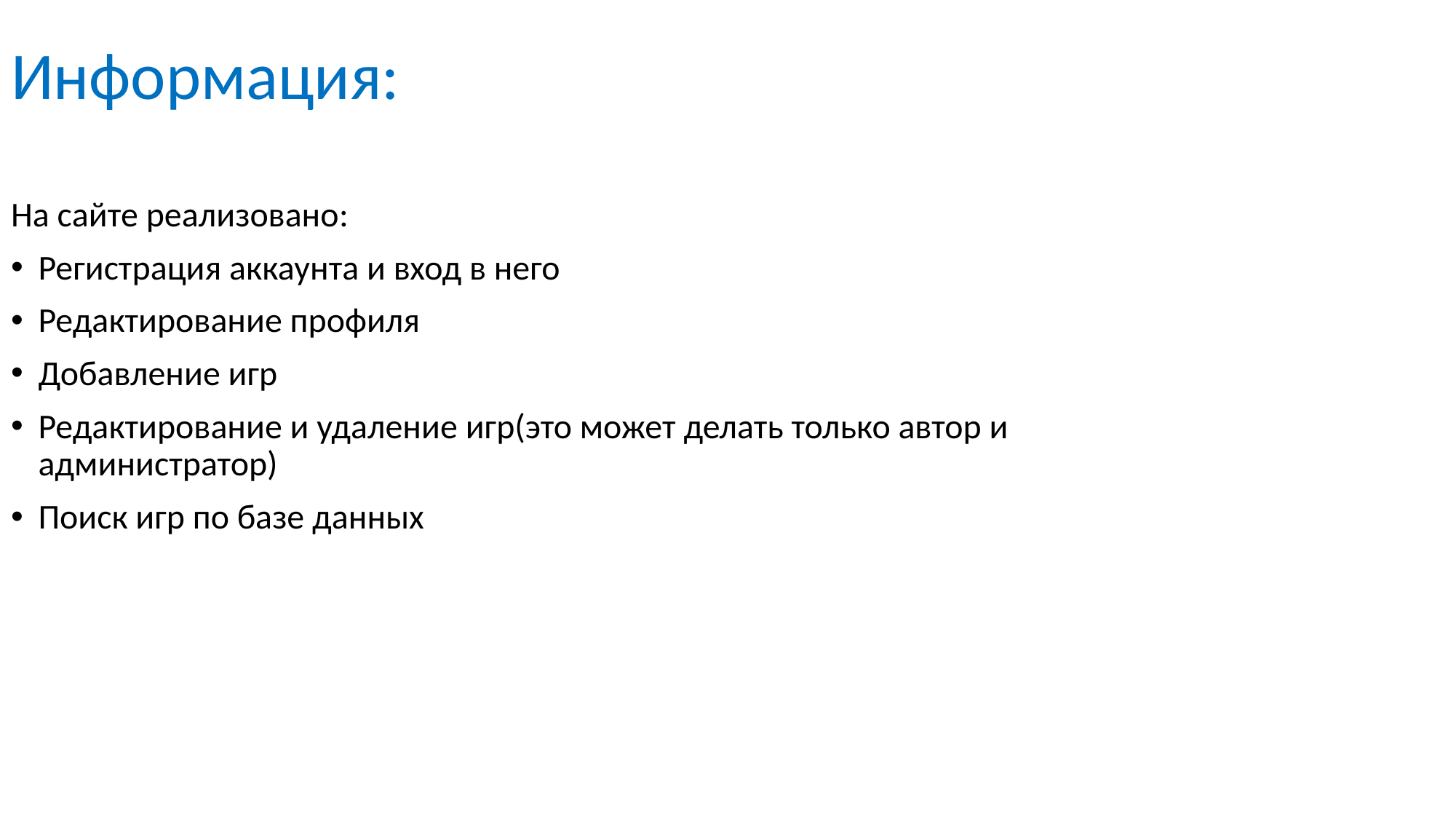

# Информация:
На сайте реализовано:
Регистрация аккаунта и вход в него
Редактирование профиля
Добавление игр
Редактирование и удаление игр(это может делать только автор и администратор)
Поиск игр по базе данных